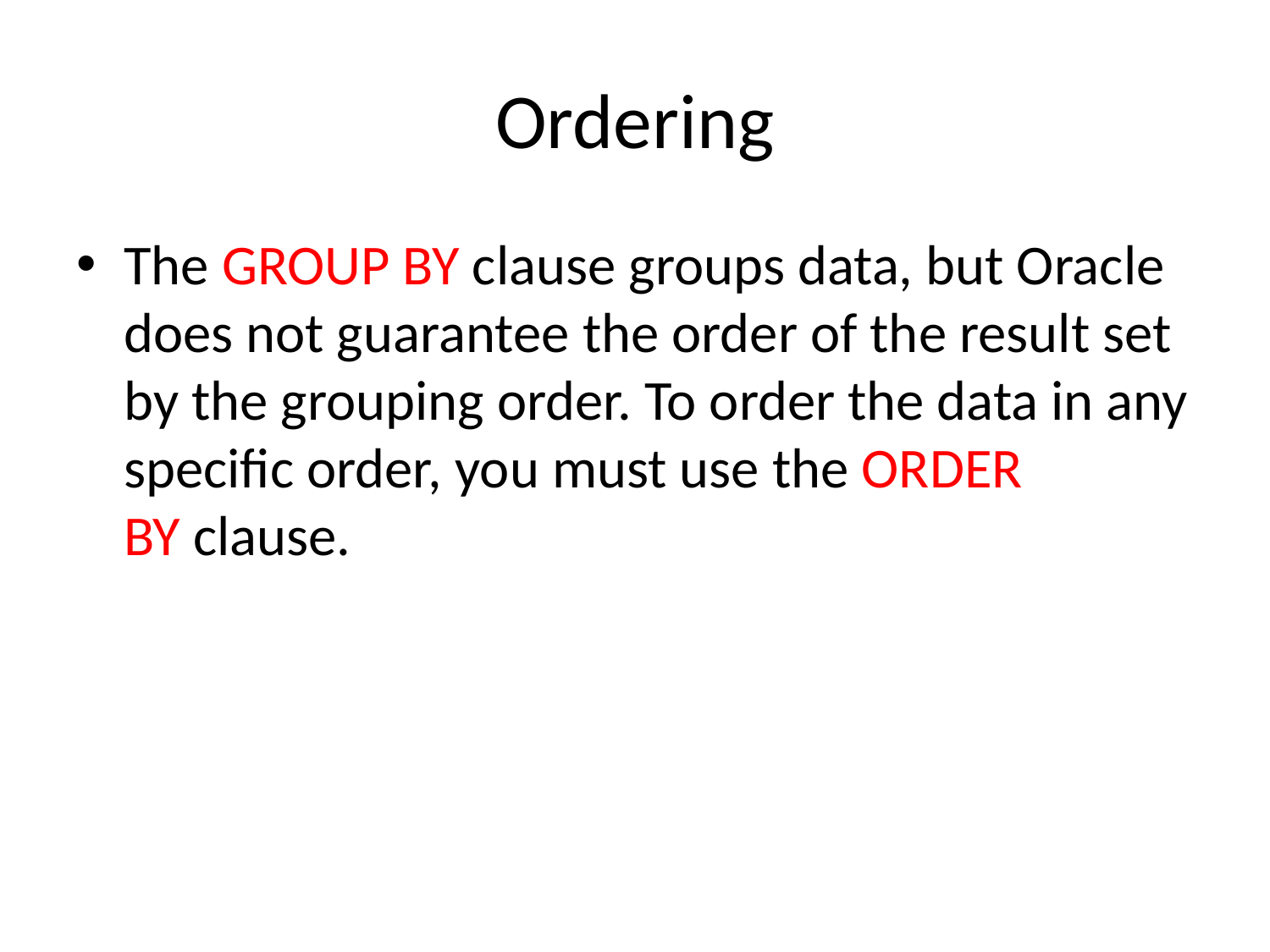

# Ordering
The GROUP BY clause groups data, but Oracle does not guarantee the order of the result set by the grouping order. To order the data in any specific order, you must use the ORDER BY clause.